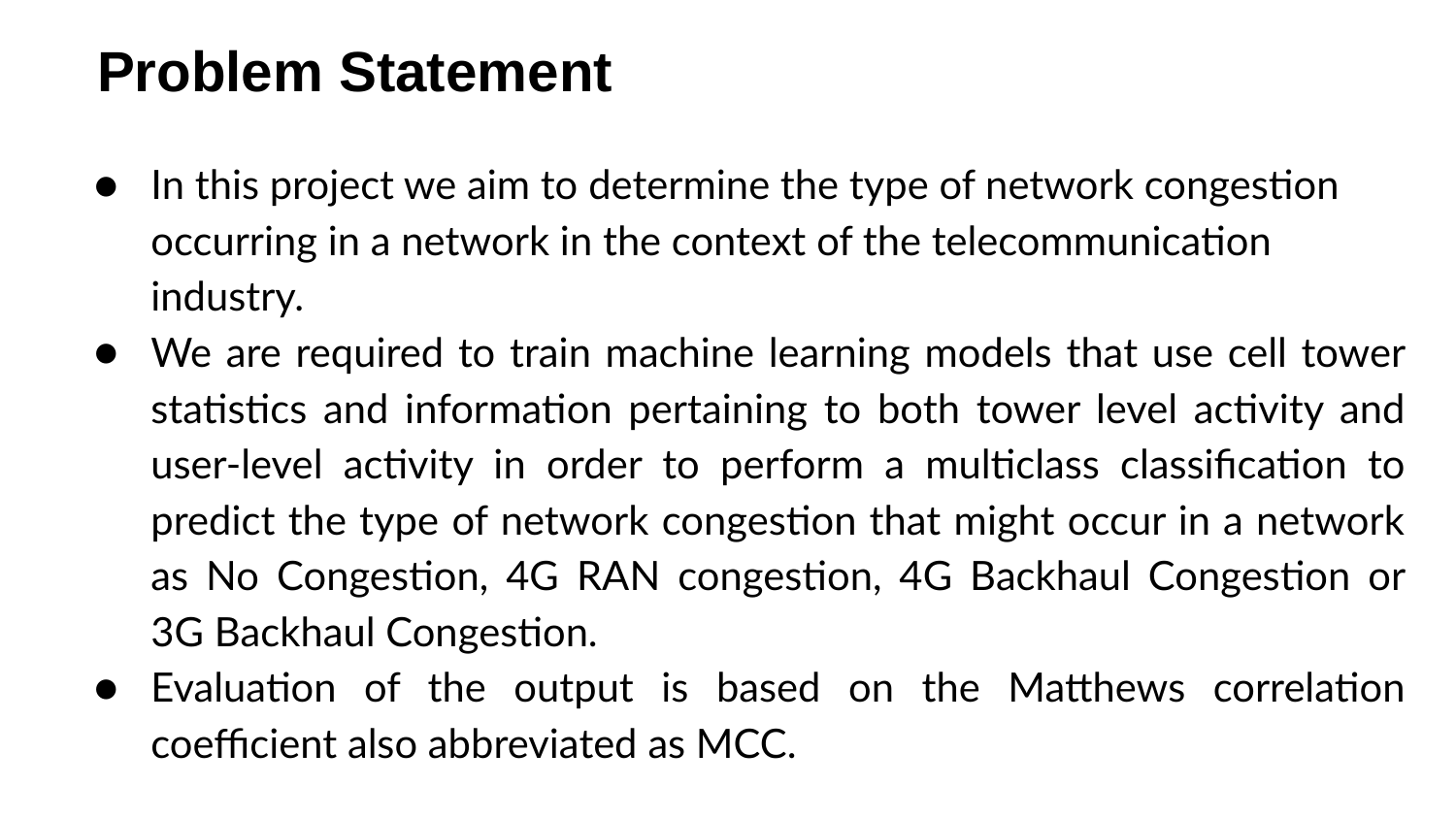

# Problem Statement
In this project we aim to determine the type of network congestion occurring in a network in the context of the telecommunication industry.
We are required to train machine learning models that use cell tower statistics and information pertaining to both tower level activity and user-level activity in order to perform a multiclass classification to predict the type of network congestion that might occur in a network as No Congestion, 4G RAN congestion, 4G Backhaul Congestion or 3G Backhaul Congestion.
Evaluation of the output is based on the Matthews correlation coefficient also abbreviated as MCC.